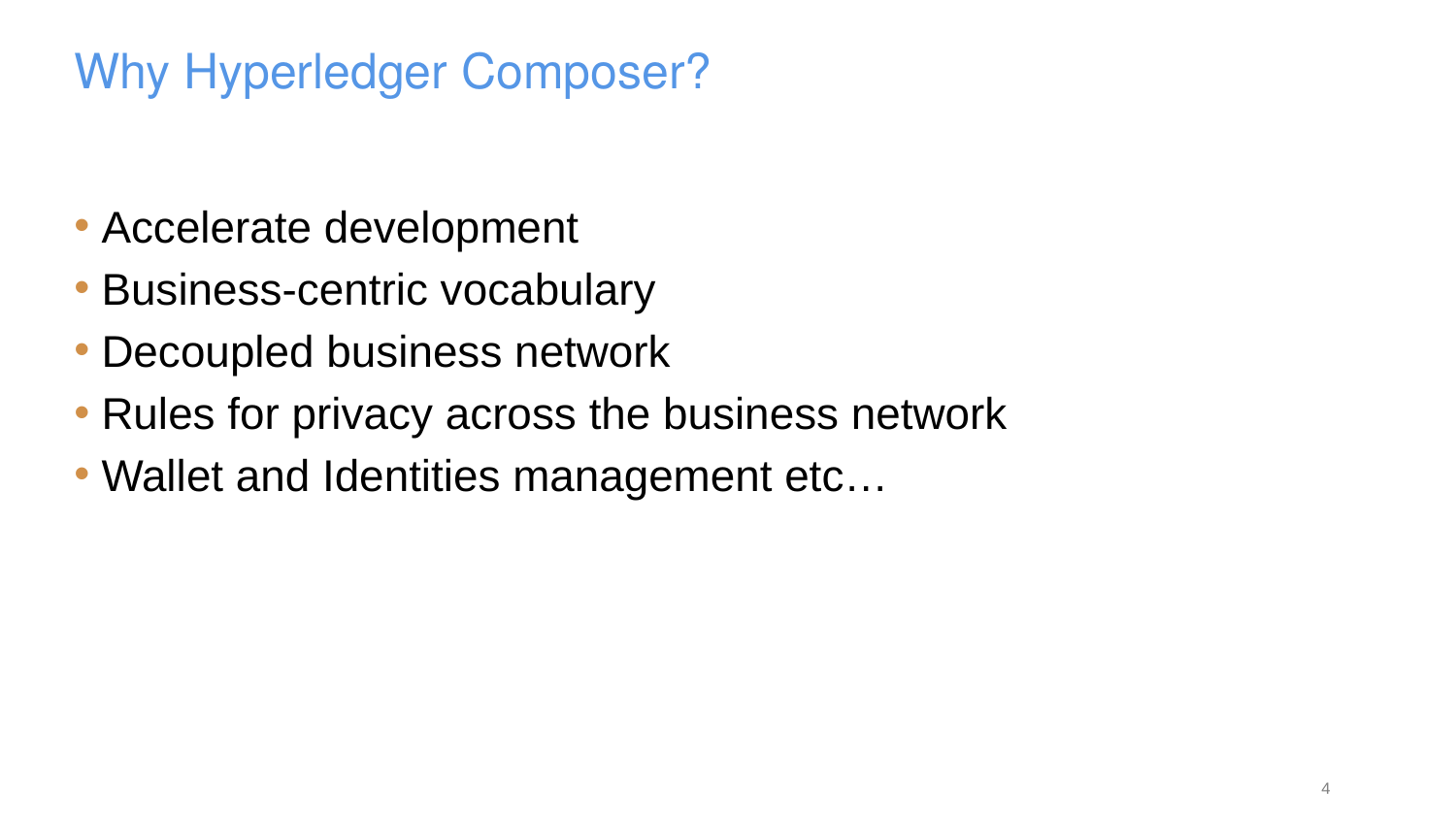

# Why Hyperledger Composer?
Accelerate development
Business-centric vocabulary
Decoupled business network
Rules for privacy across the business network
Wallet and Identities management etc…